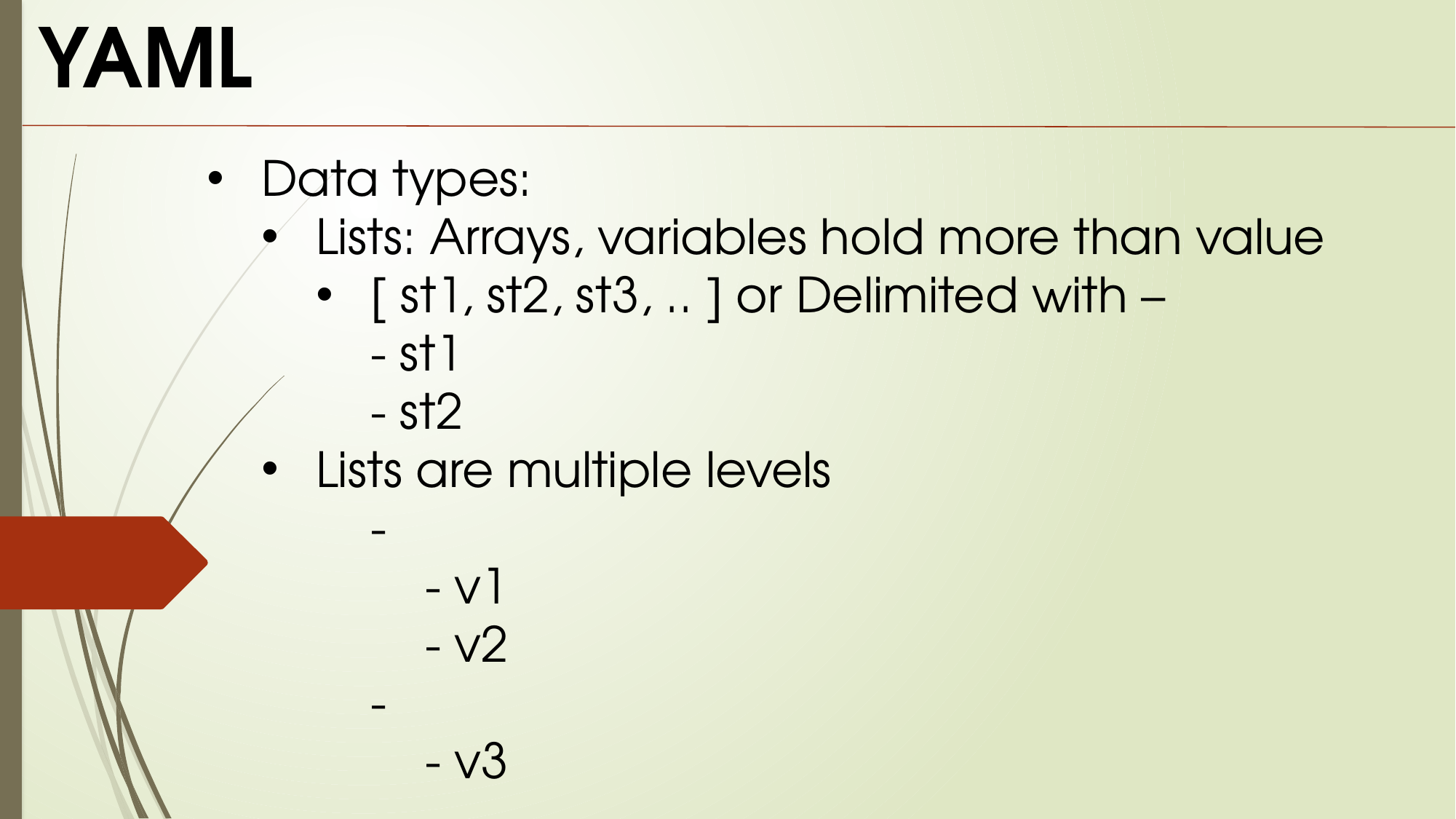

YAML
Data types:
Lists: Arrays, variables hold more than value
[ st1, st2, st3, .. ] or Delimited with –
- st1
- st2
Lists are multiple levels
-
- v1
- v2
-
- v3